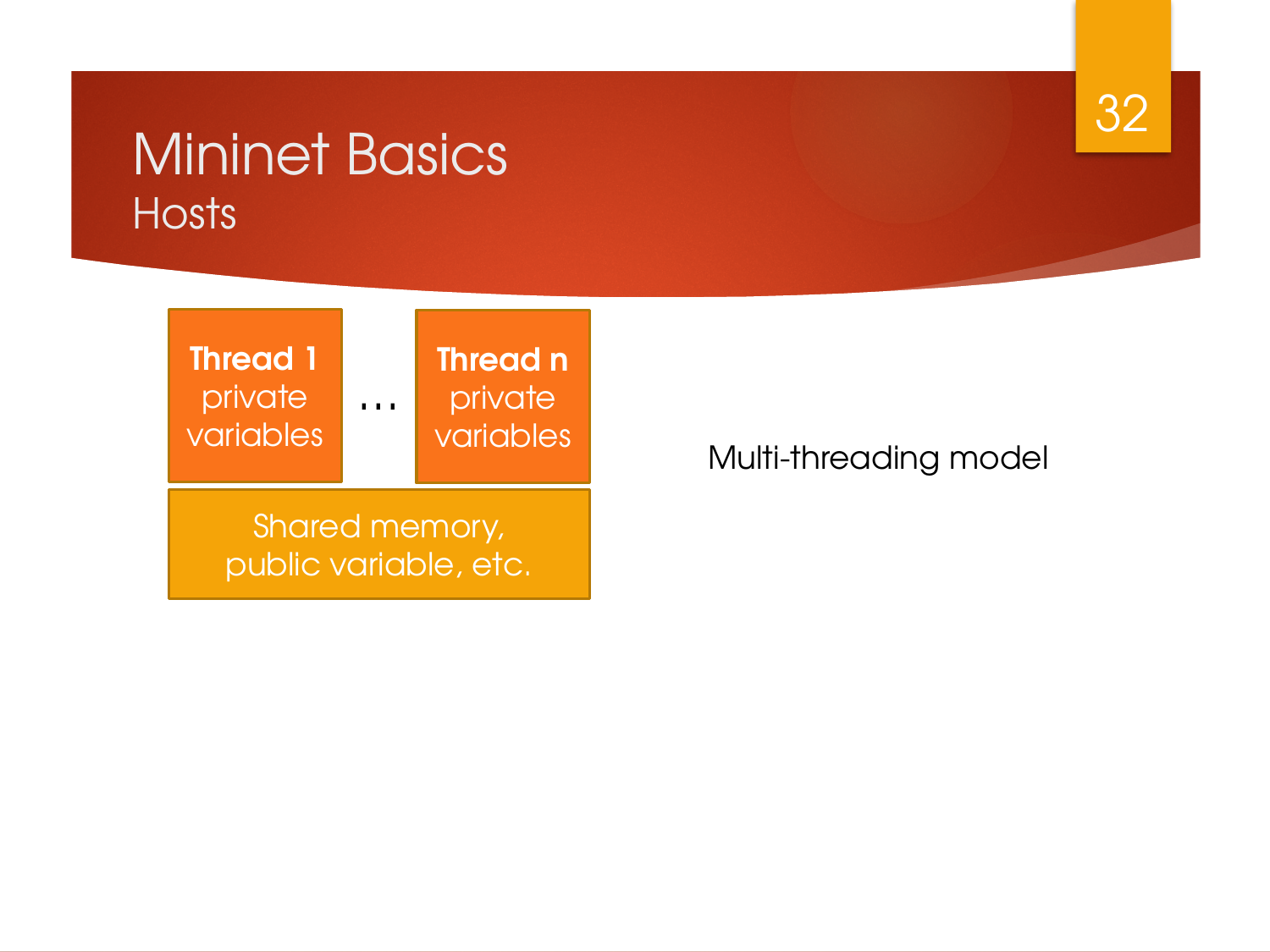

32
# Mininet Basics Hosts
Thread 1
private variables
Thread n
private variables
…
Multi-threading model
Shared memory,
public variable, etc.